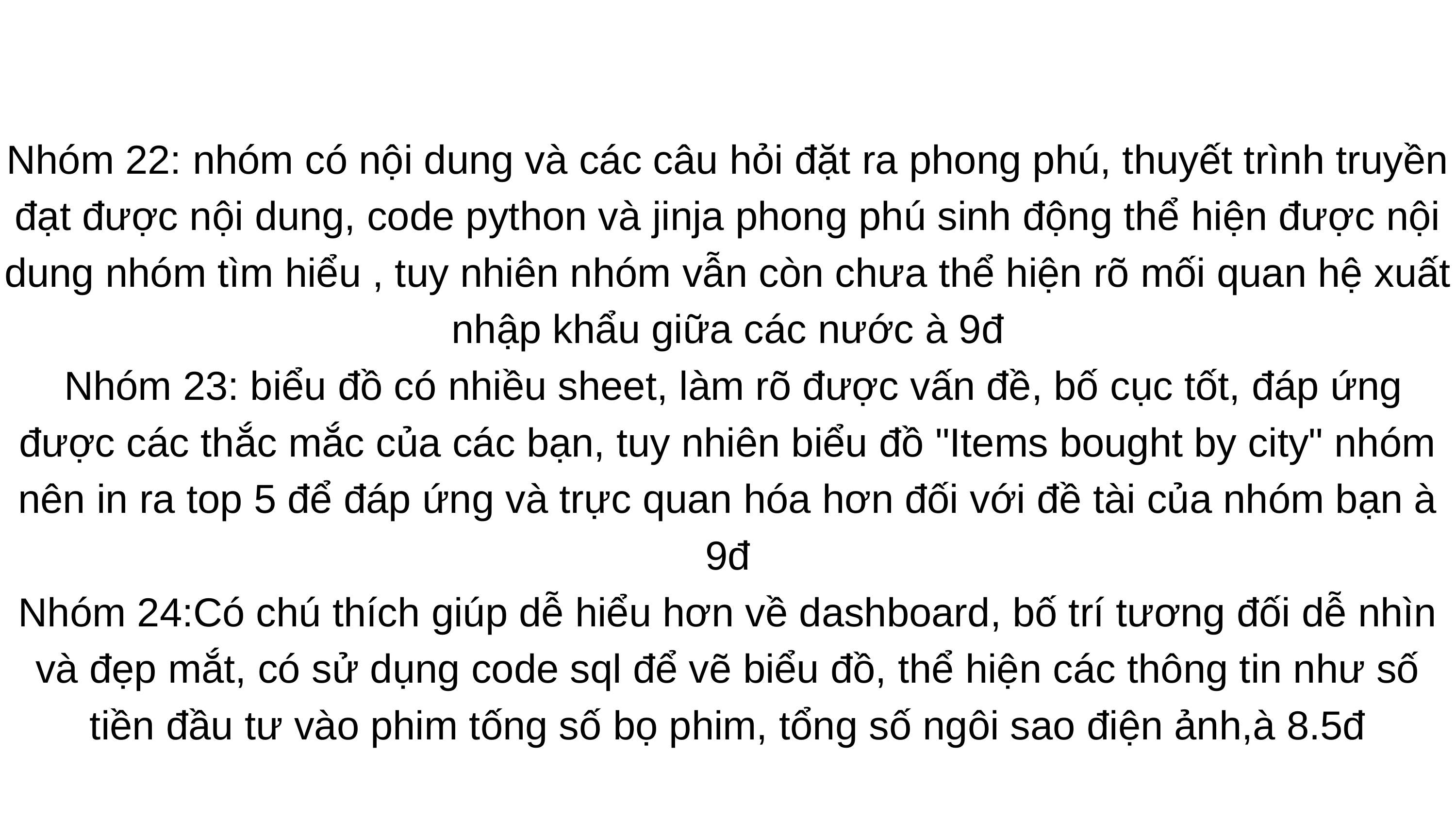

Nhóm 22: nhóm có nội dung và các câu hỏi đặt ra phong phú, thuyết trình truyền đạt được nội dung, code python và jinja phong phú sinh động thể hiện được nội dung nhóm tìm hiểu , tuy nhiên nhóm vẫn còn chưa thể hiện rõ mối quan hệ xuất nhập khẩu giữa các nước à 9đ
 Nhóm 23: biểu đồ có nhiều sheet, làm rõ được vấn đề, bố cục tốt, đáp ứng được các thắc mắc của các bạn, tuy nhiên biểu đồ "Items bought by city" nhóm nên in ra top 5 để đáp ứng và trực quan hóa hơn đối với đề tài của nhóm bạn à 9đ
Nhóm 24:Có chú thích giúp dễ hiểu hơn về dashboard, bố trí tương đối dễ nhìn và đẹp mắt, có sử dụng code sql để vẽ biểu đồ, thể hiện các thông tin như số tiền đầu tư vào phim tống số bọ phim, tổng số ngôi sao điện ảnh,à 8.5đ